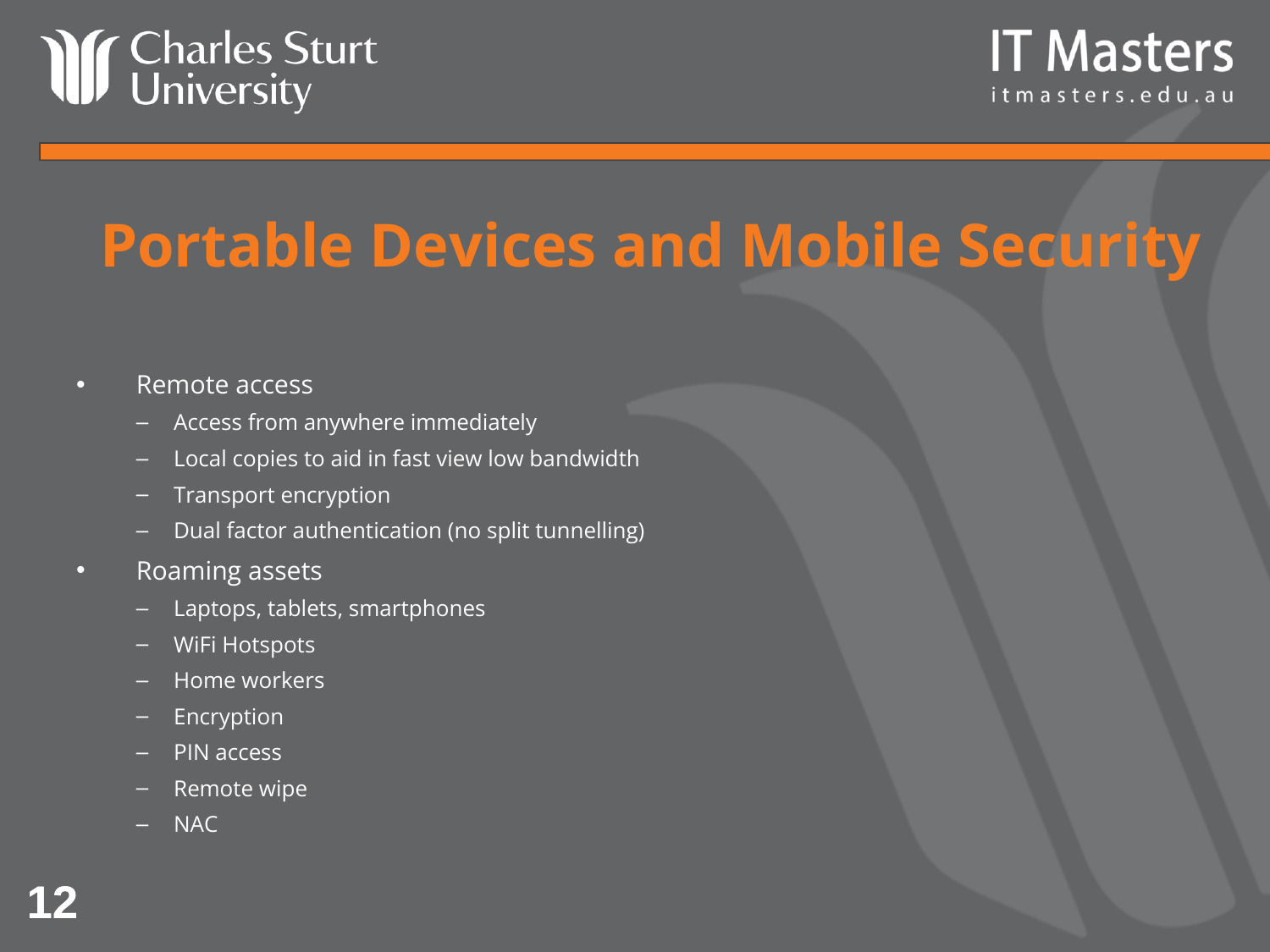

# Portable Devices and Mobile Security
Remote access
Access from anywhere immediately
Local copies to aid in fast view low bandwidth
Transport encryption
Dual factor authentication (no split tunnelling)
Roaming assets
Laptops, tablets, smartphones
WiFi Hotspots
Home workers
Encryption
PIN access
Remote wipe
NAC